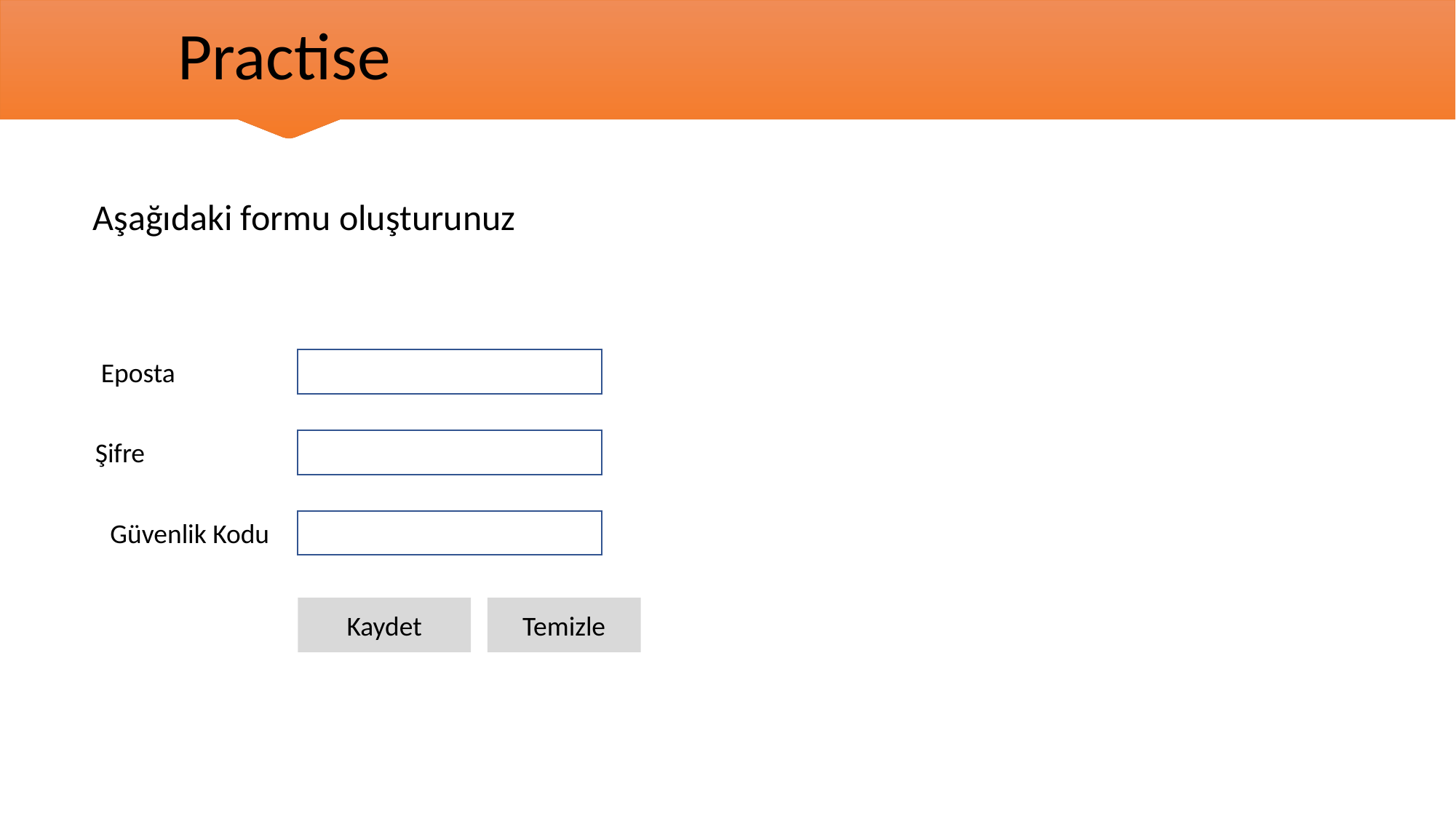

# Practise
Aşağıdaki formu oluşturunuz
Eposta

Şifre

Güvenlik Kodu

Kaydet
Temizle